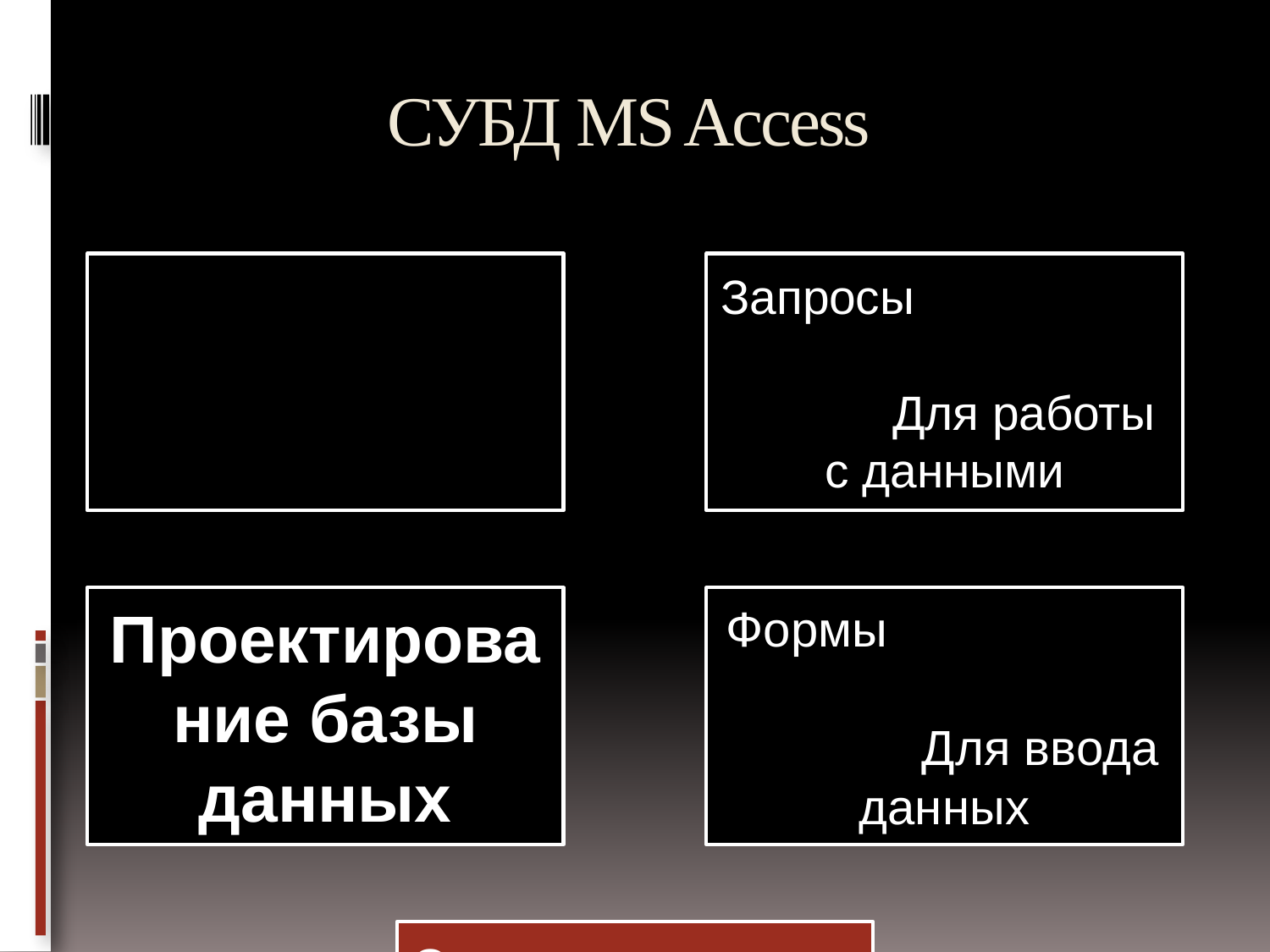

# СУБД MS Access
Таблицы                                                                Для хранения данных
Запросы                                                                  Для работы с данными
Проектирование базы данных
Формы                                                                    Для ввода данных